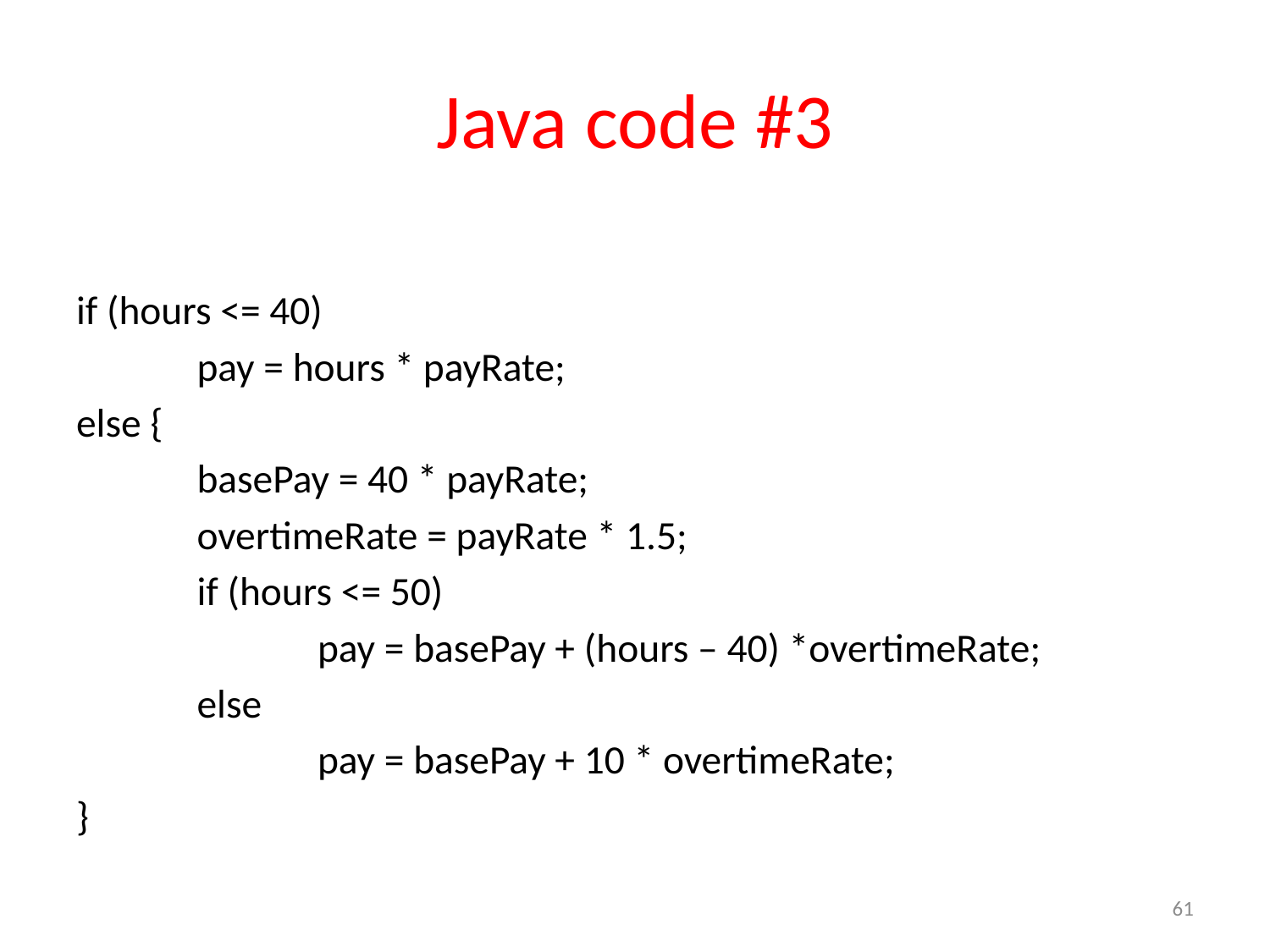

# Java code #3

if (hours <= 40)
	pay = hours * payRate;
else {
	basePay = 40 * payRate;
	overtimeRate = payRate * 1.5;
	if (hours <= 50)
		pay = basePay + (hours – 40) *overtimeRate;
	else
		pay = basePay + 10 * overtimeRate;
}

61